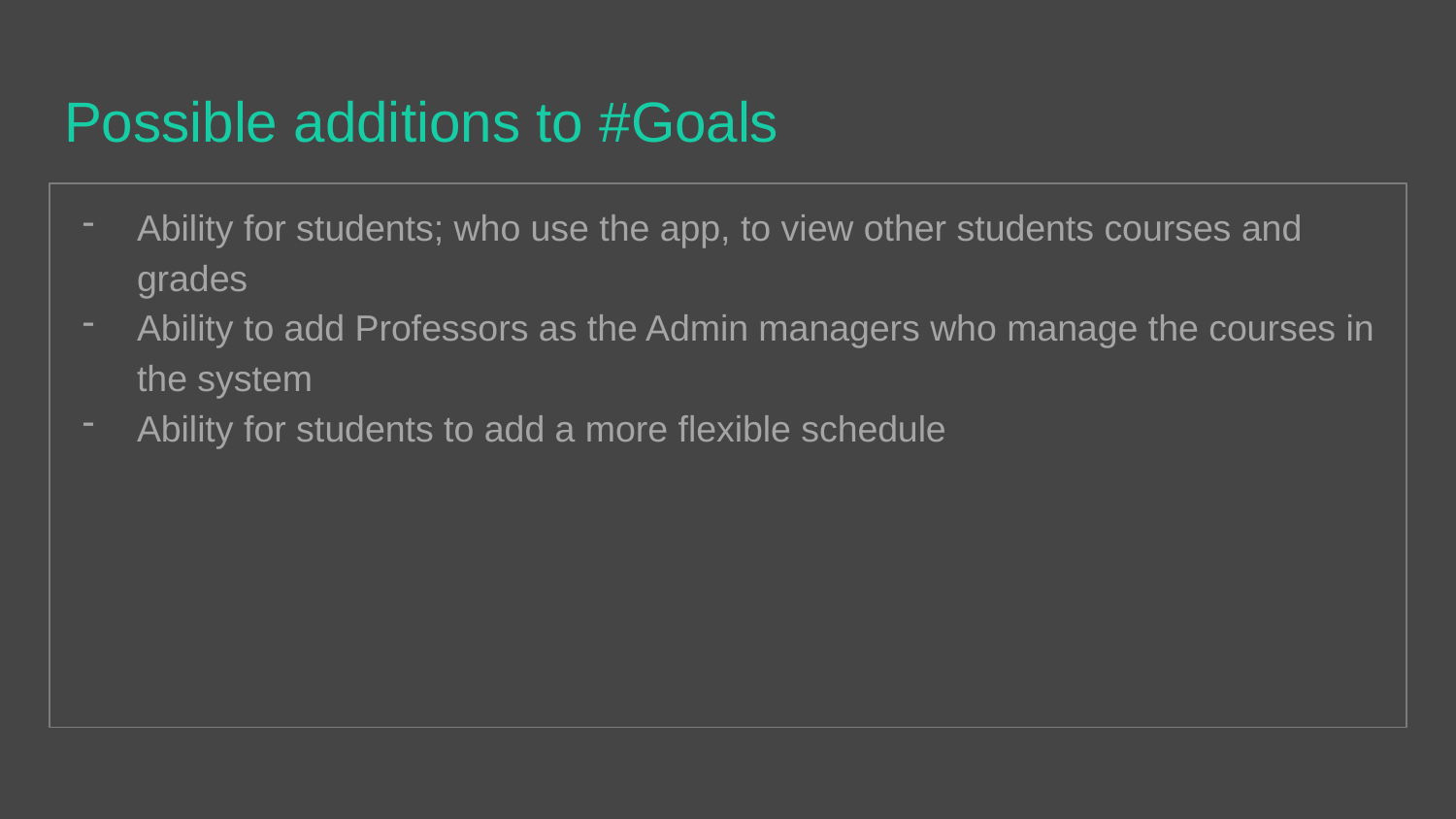

# Possible additions to #Goals
Ability for students; who use the app, to view other students courses and grades
Ability to add Professors as the Admin managers who manage the courses in the system
Ability for students to add a more flexible schedule